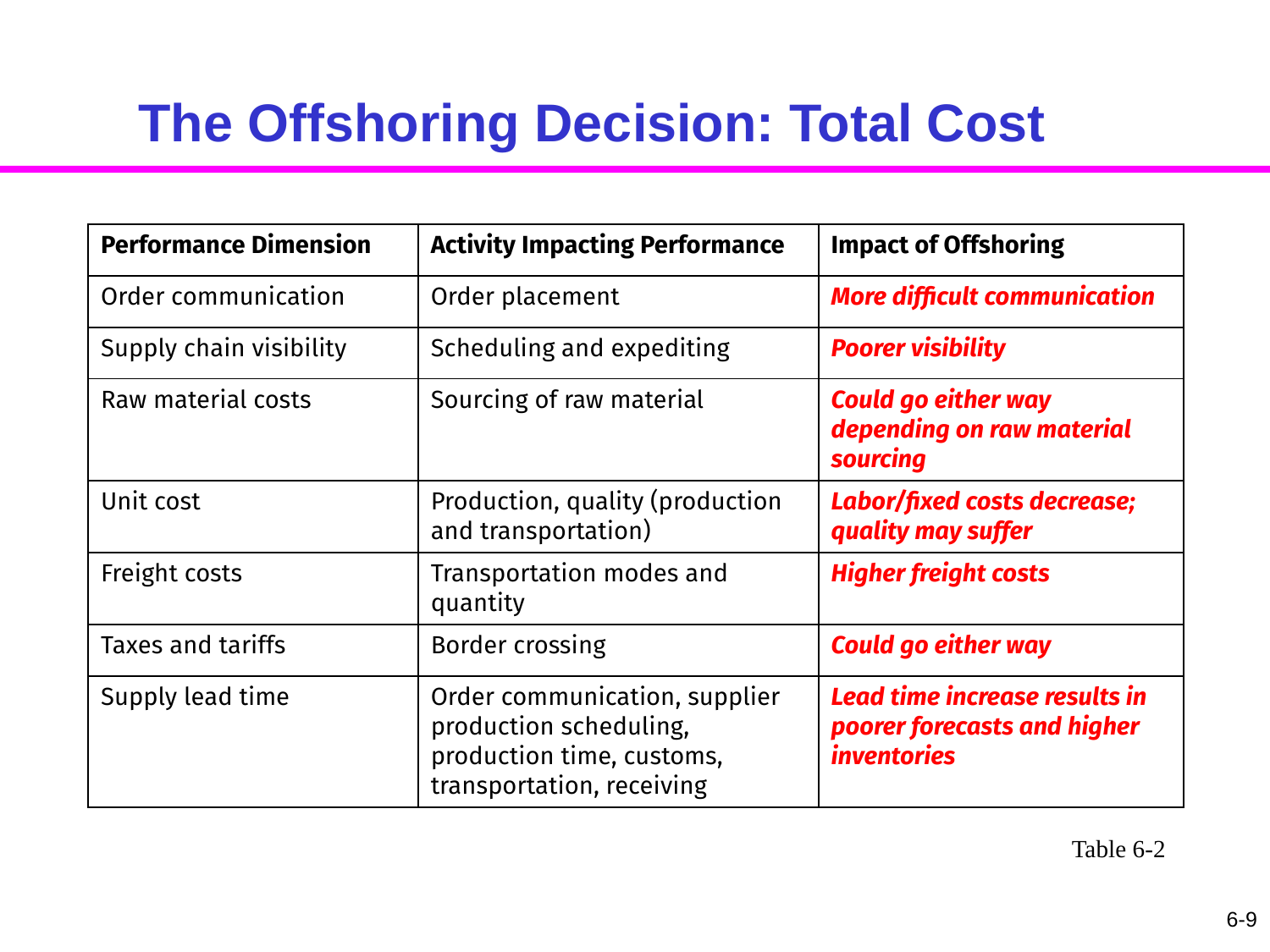

# The Offshoring Decision: Total Cost
| Performance Dimension | Activity Impacting Performance | Impact of Offshoring |
| --- | --- | --- |
| Order communication | Order placement | More difficult communication |
| Supply chain visibility | Scheduling and expediting | Poorer visibility |
| Raw material costs | Sourcing of raw material | Could go either way depending on raw material sourcing |
| Unit cost | Production, quality (production and transportation) | Labor/fixed costs decrease; quality may suffer |
| Freight costs | Transportation modes and quantity | Higher freight costs |
| Taxes and tariffs | Border crossing | Could go either way |
| Supply lead time | Order communication, supplier production scheduling, production time, customs, transportation, receiving | Lead time increase results in poorer forecasts and higher inventories |
Table 6-2
6-9